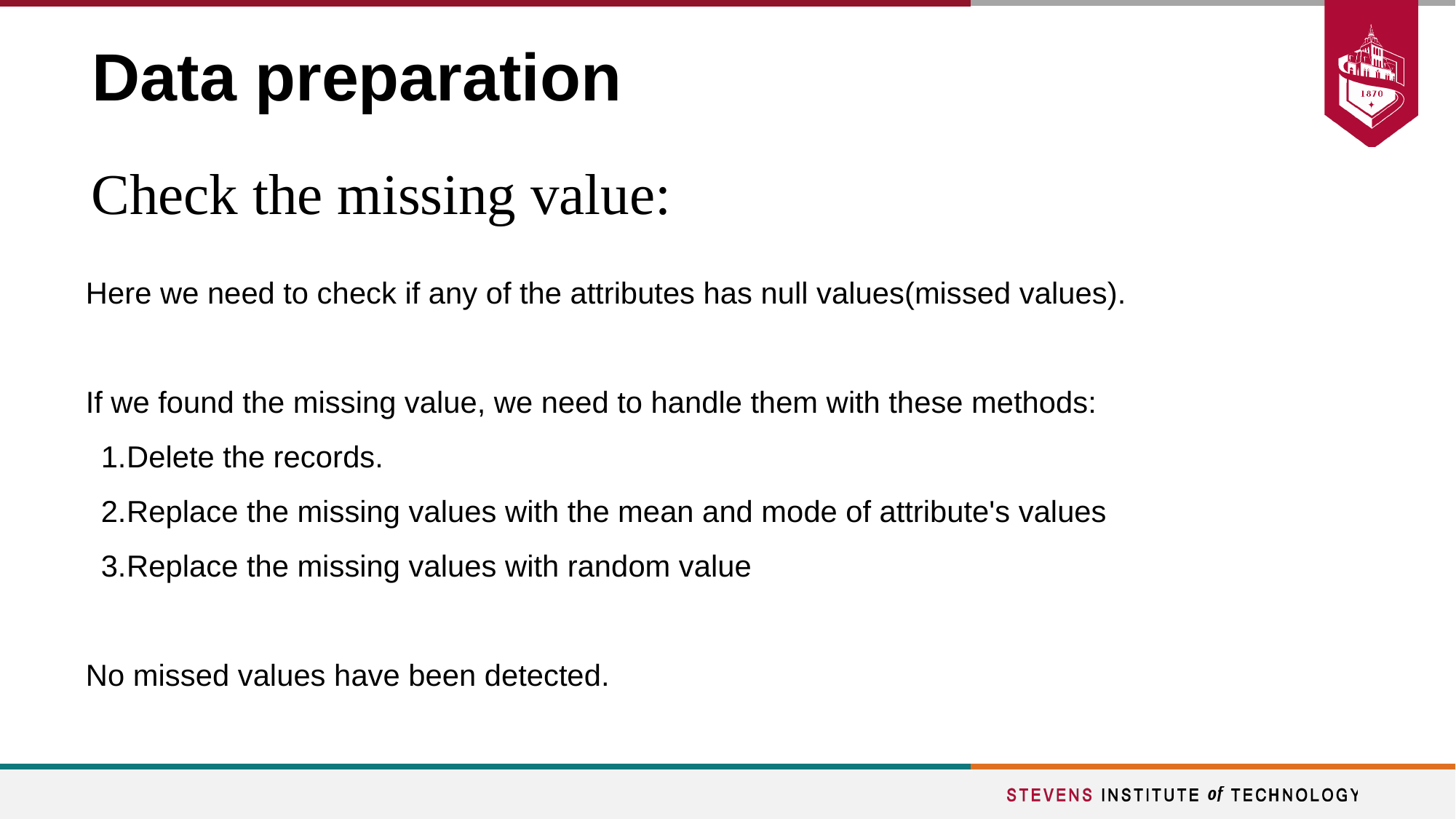

# Data preparation
Check the missing value:

Here we need to check if any of the attributes has null values(missed values).

If we found the missing value, we need to handle them with these methods:
Delete the records.
Replace the missing values with the mean and mode of attribute's values
Replace the missing values with random value

No missed values have been detected.